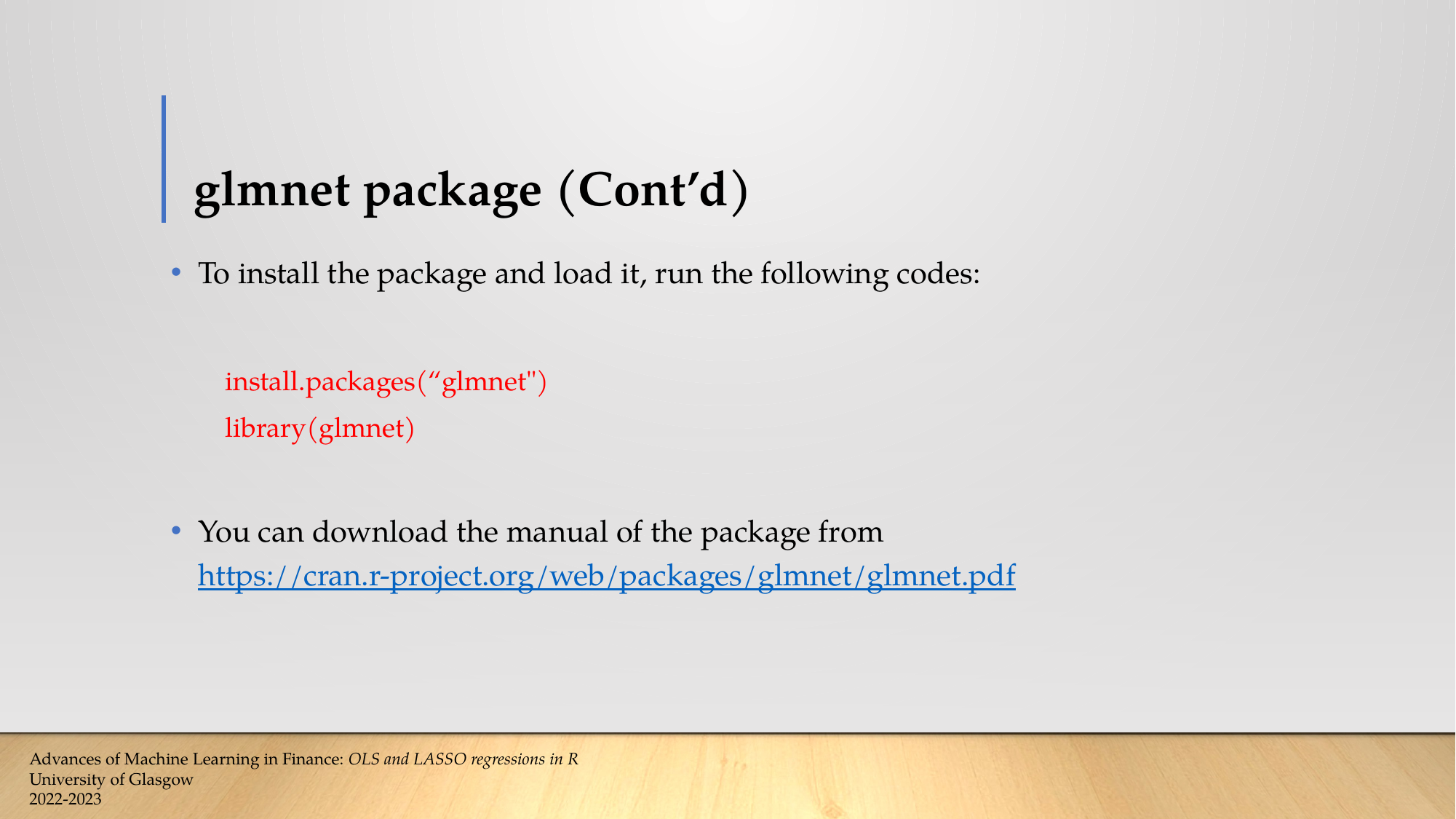

# glmnet package (Cont’d)
To install the package and load it, run the following codes:

install.packages(“glmnet")
library(glmnet)

You can download the manual of the package from https://cran.r-project.org/web/packages/glmnet/glmnet.pdf
Advances of Machine Learning in Finance: OLS and LASSO regressions in R
University of Glasgow
2022-2023